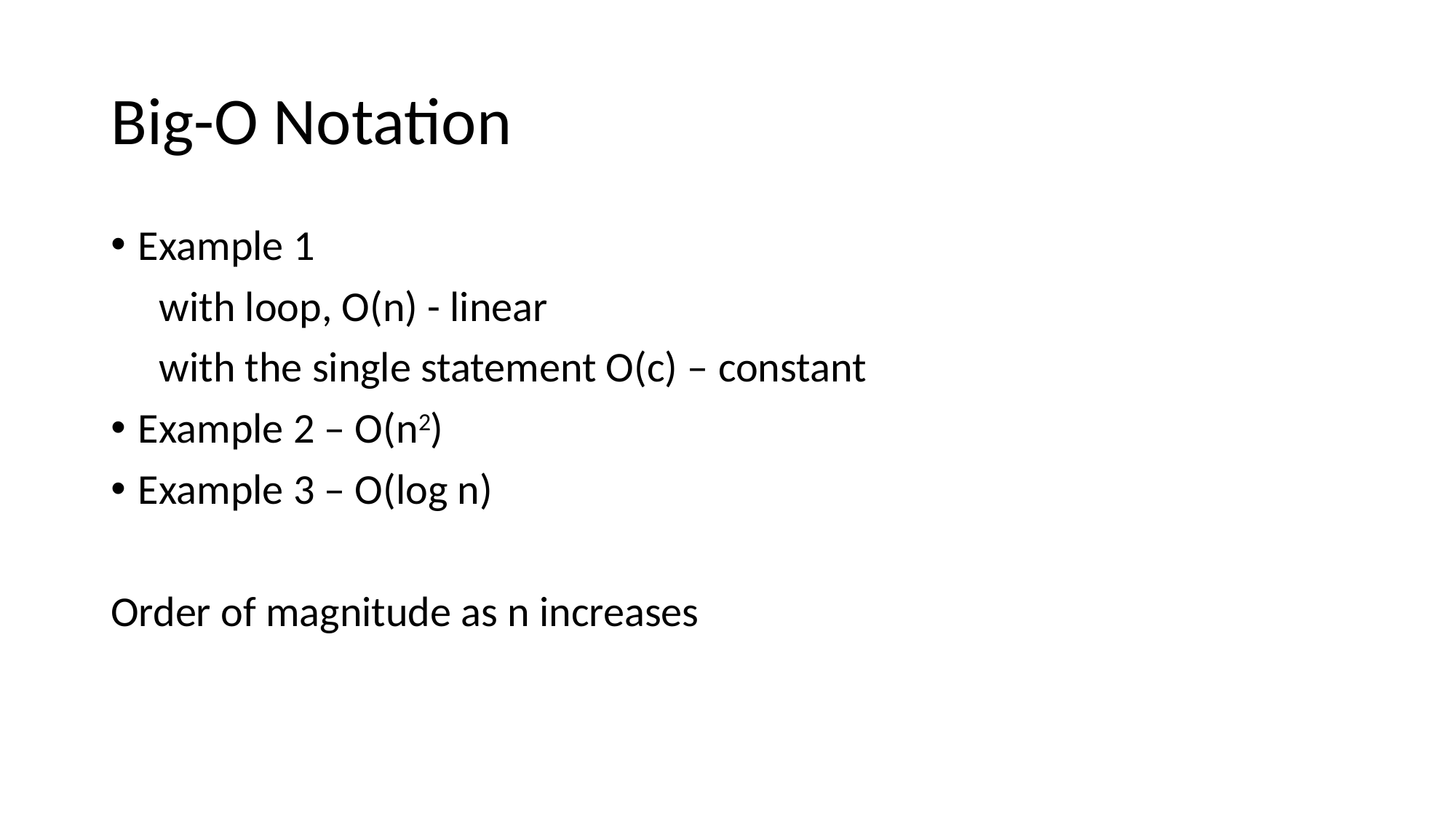

# Big-O Notation
Example 1
     with loop, O(n) - linear
     with the single statement O(c) – constant
Example 2 – O(n2)
Example 3 – O(log n)

Order of magnitude as n increases